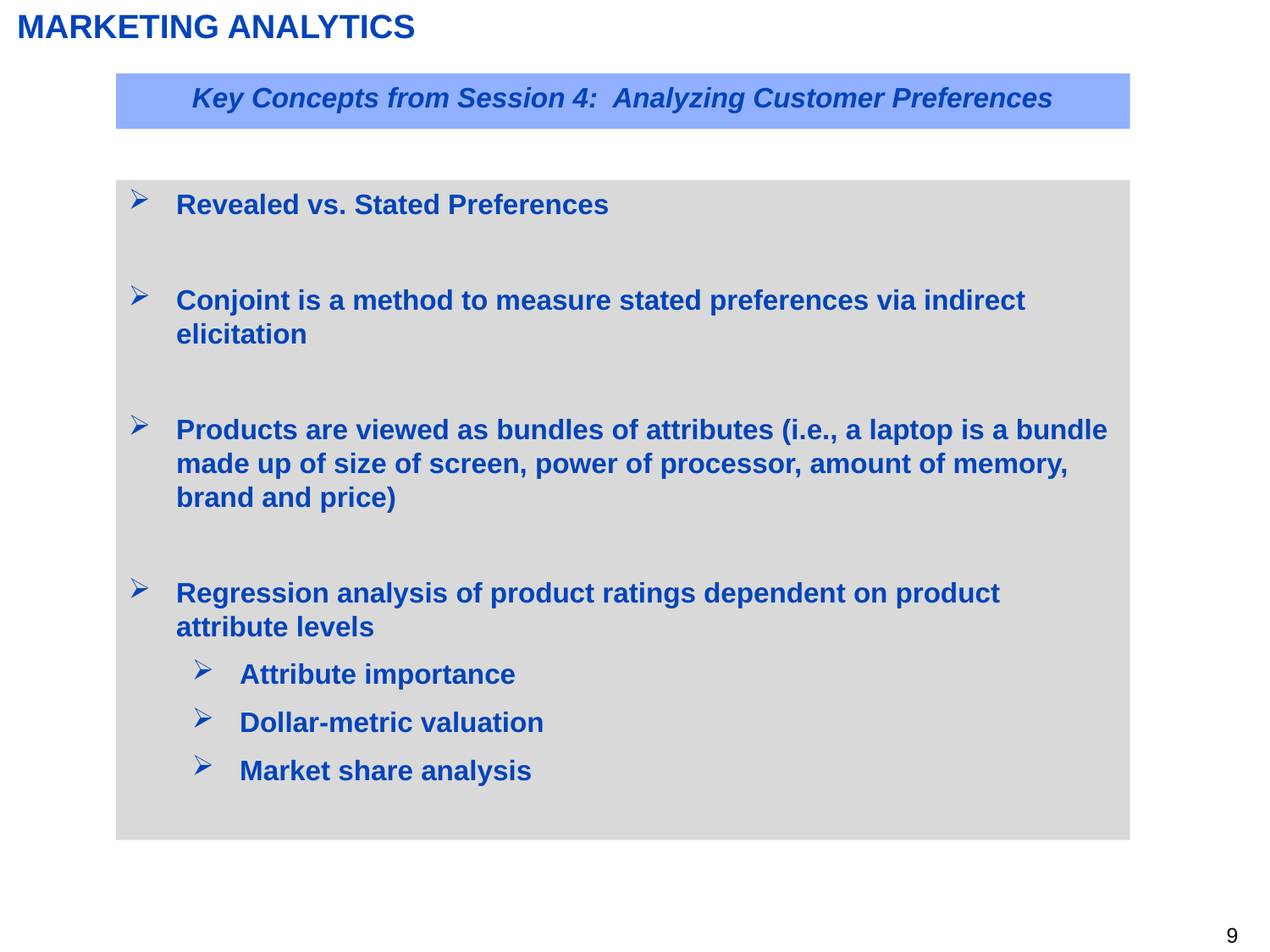

# MARKETING ANALYTICS
Key Concepts from Session 4:  Analyzing Customer Preferences
Revealed vs. Stated Preferences

Conjoint is a method to measure stated preferences via indirect elicitation

Products are viewed as bundles of attributes (i.e., a laptop is a bundle made up of size of screen, power of processor, amount of memory, brand and price)

Regression analysis of product ratings dependent on product attribute levels
Attribute importance
Dollar-metric valuation
Market share analysis

9